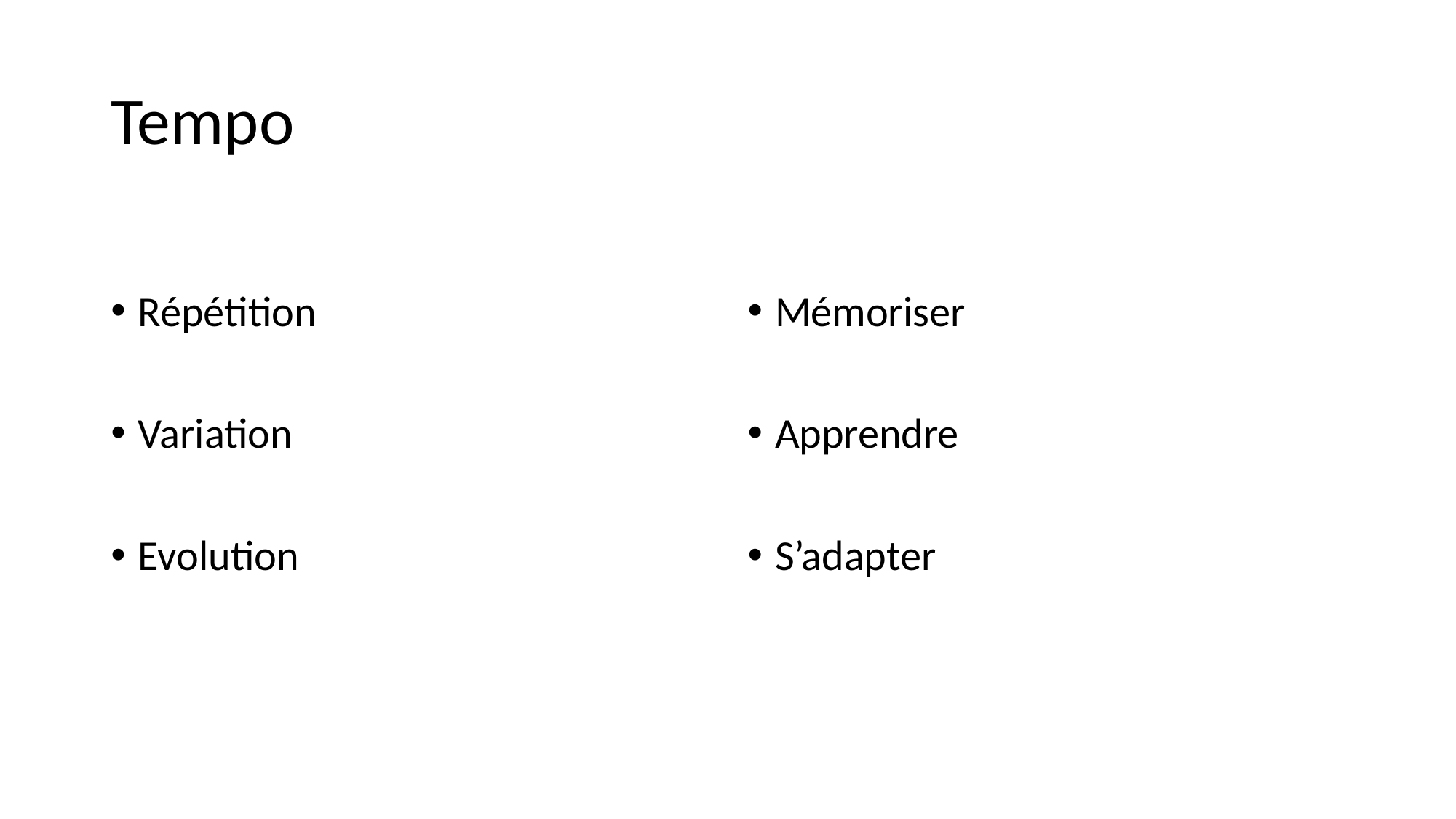

# Tempo

Répétition

Variation

Evolution

Mémoriser

Apprendre

S’adapter